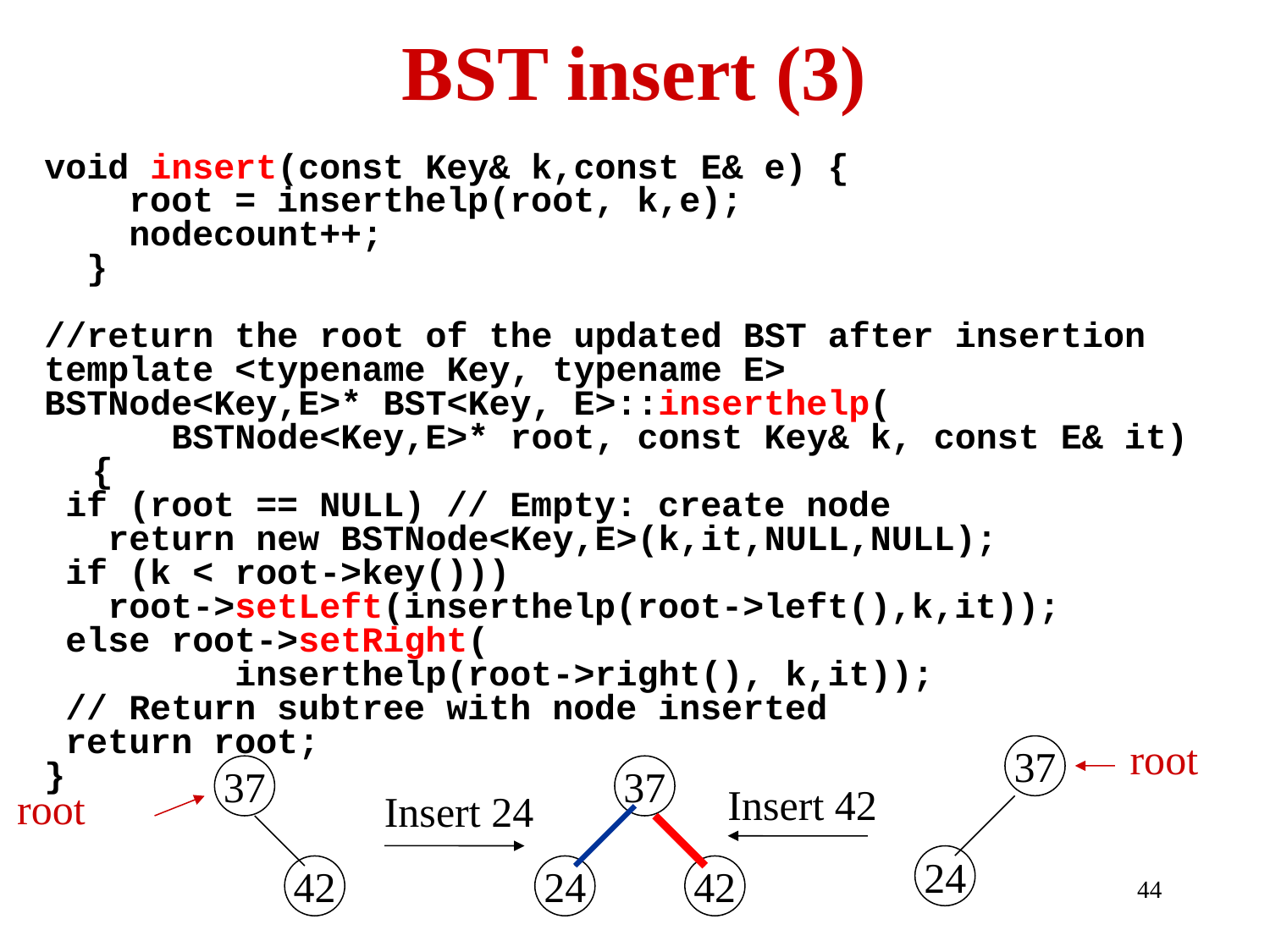

# BST insert (3)
void insert(const Key& k,const E& e) {
    root = inserthelp(root, k,e);
    nodecount++;
  }

//return the root of the updated BST after insertion
template <typename Key, typename E>
BSTNode<Key,E>* BST<Key, E>::inserthelp(
      BSTNode<Key,E>* root, const Key& k, const E& it) {
 if (root == NULL) // Empty: create node
   return new BSTNode<Key,E>(k,it,NULL,NULL);
 if (k < root->key()))
   root->setLeft(inserthelp(root->left(),k,it));
 else root->setRight(
         inserthelp(root->right(), k,it));
 // Return subtree with node inserted
 return root;
}

root
37
37
root
Insert 24

42
37

Insert 42

24
24
42
44